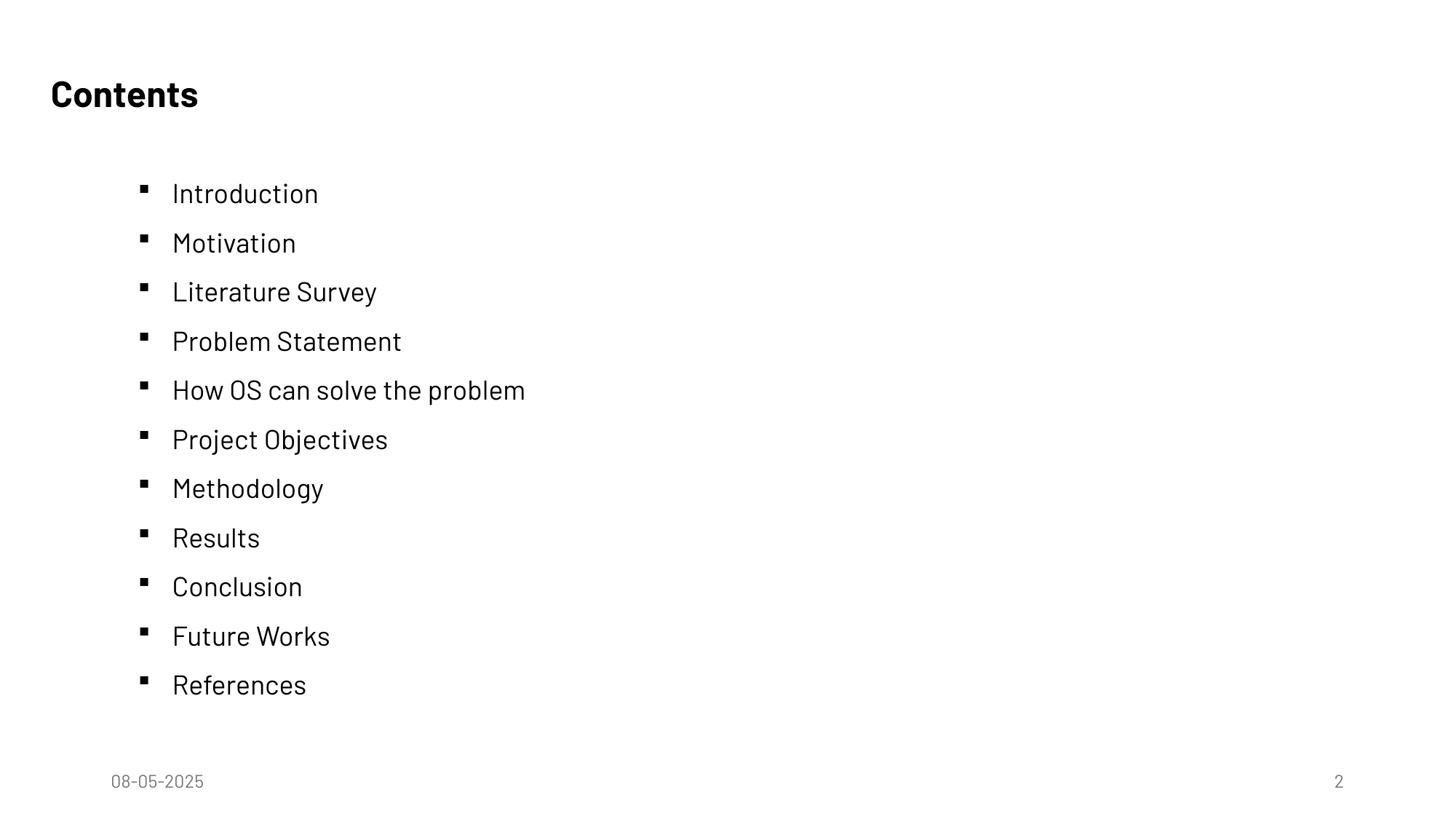

Contents
Introduction
Motivation
Literature Survey
Problem Statement
How OS can solve the problem
Project Objectives
Methodology
Results
Conclusion
Future Works
References
08-05-2025
2